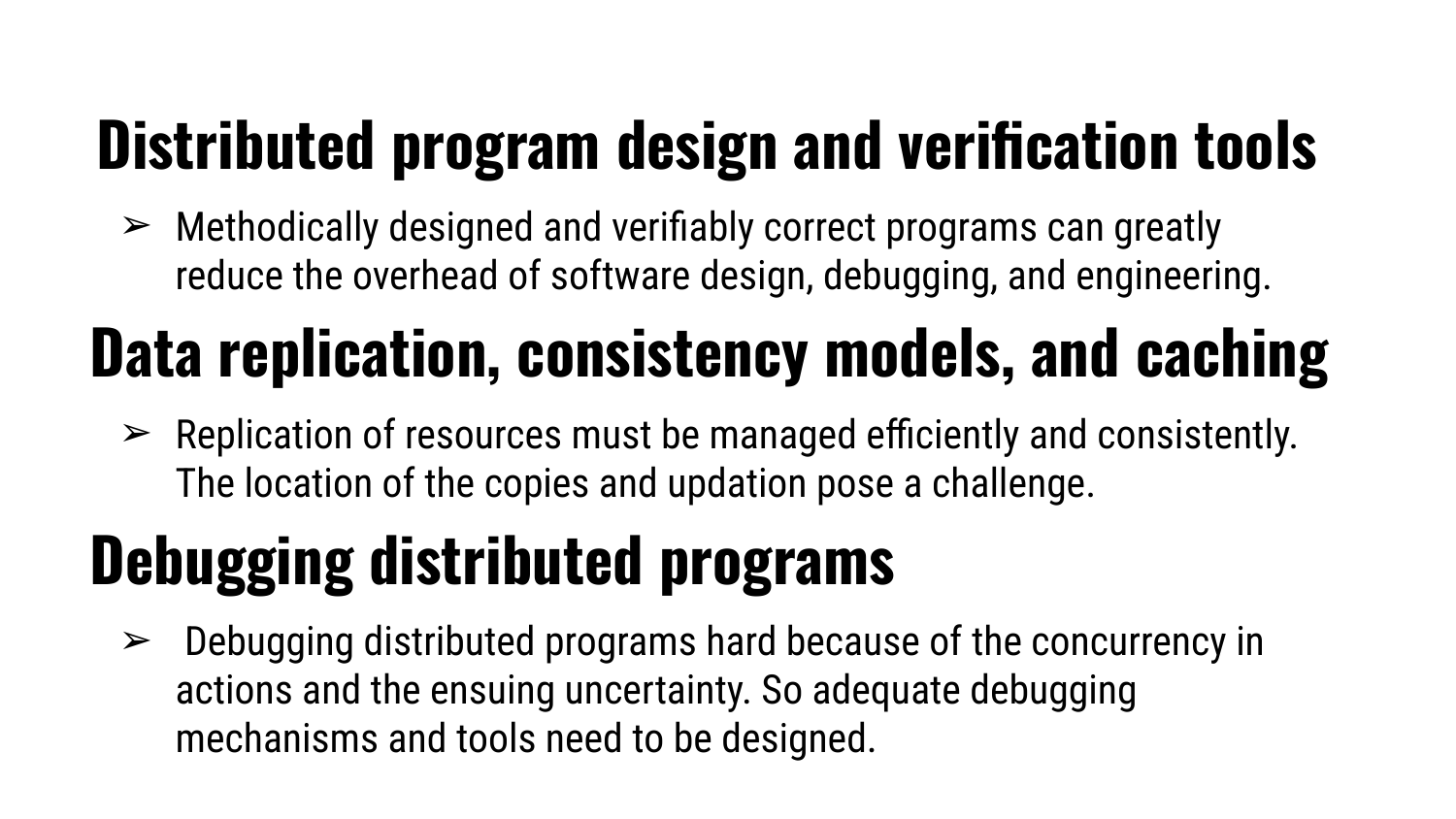

Distributed program design and verification tools

Methodically designed and verifiably correct programs can greatly reduce the overhead of software design, debugging, and engineering.
Data replication, consistency models, and caching

Replication of resources must be managed efficiently and consistently. The location of the copies and updation pose a challenge.
Debugging distributed programs

 Debugging distributed programs hard because of the concurrency in actions and the ensuing uncertainty. So adequate debugging mechanisms and tools need to be designed.